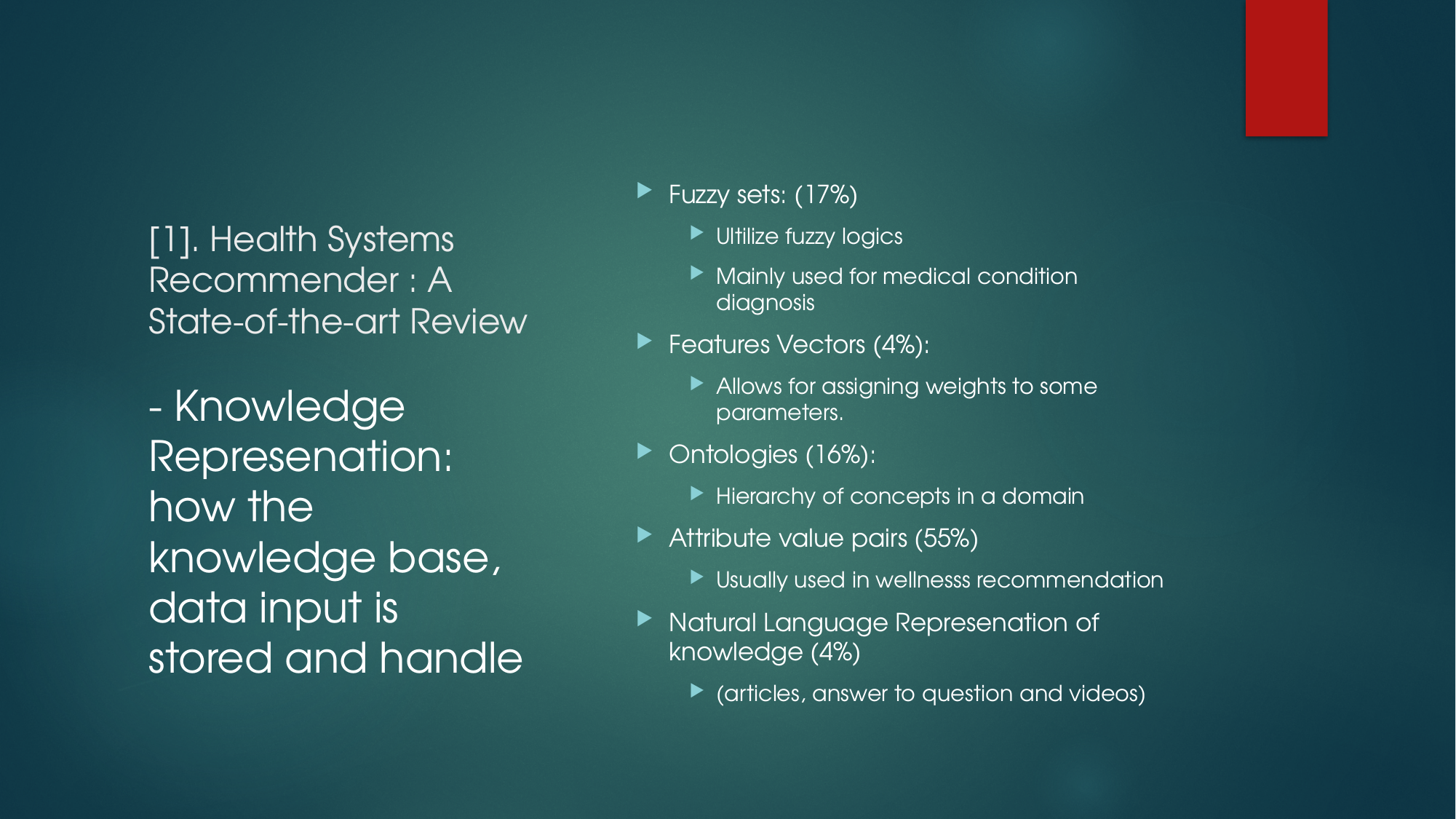

# [1]. Health Systems Recommender : A State-of-the-art Review
Fuzzy sets: (17%)
Ultilize fuzzy logics
Mainly used for medical condition diagnosis
Features Vectors (4%):
Allows for assigning weights to some parameters.
Ontologies (16%):
Hierarchy of concepts in a domain
Attribute value pairs (55%)
Usually used in wellnesss recommendation
Natural Language Represenation of knowledge (4%)
(articles, answer to question and videos)

- Knowledge Represenation: how the knowledge base, data input is stored and handle